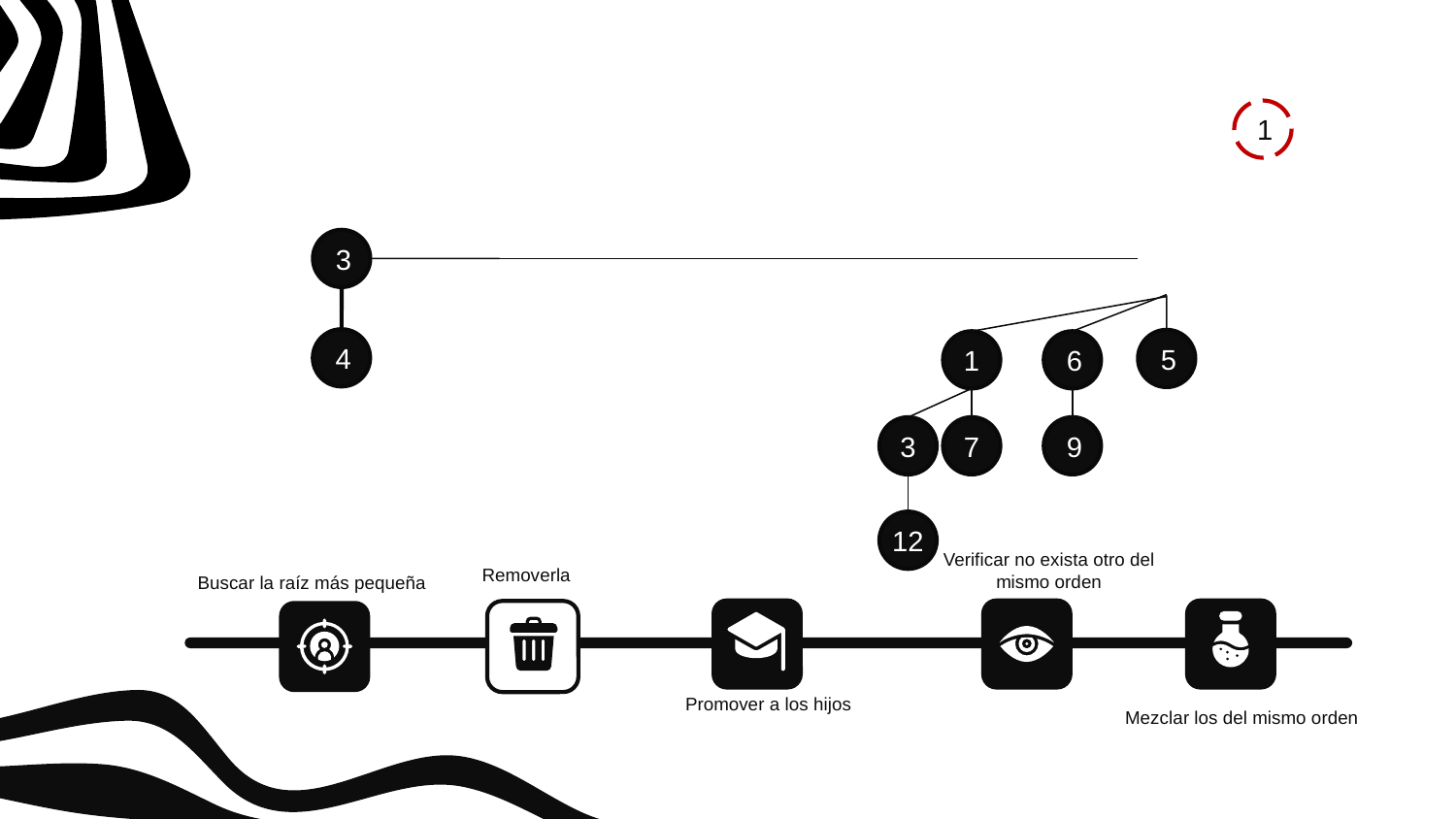

1
3
4
5
6
1
7
9
3
Removerla
12
Verificar no exista otro del mismo orden
Buscar la raíz más pequeña

Mezclar los del mismo orden

Promover a los hijos